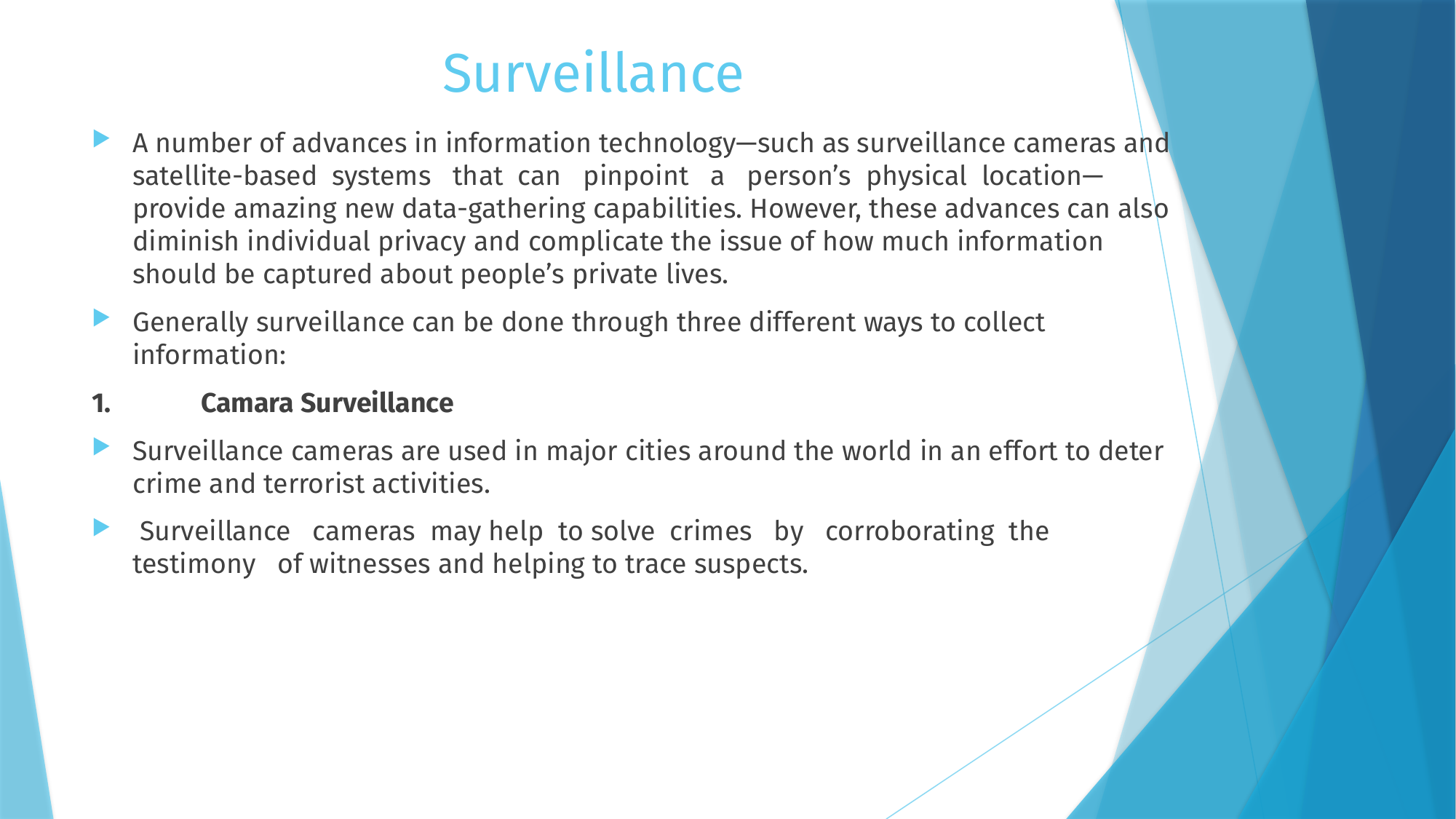

# Surveillance
A number of advances in information technology—such as surveillance cameras and   satellite-based  systems   that  can   pinpoint   a   person’s  physical  location—provide amazing new data-gathering capabilities. However, these advances can also diminish individual privacy and complicate the issue of how much information should be captured about people’s private lives.
Generally surveillance can be done through three different ways to collect information:
1.	Camara Surveillance
Surveillance cameras are used in major cities around the world in an effort to deter crime and terrorist activities.
 Surveillance   cameras  may help  to solve  crimes   by   corroborating  the   testimony   of witnesses and helping to trace suspects.